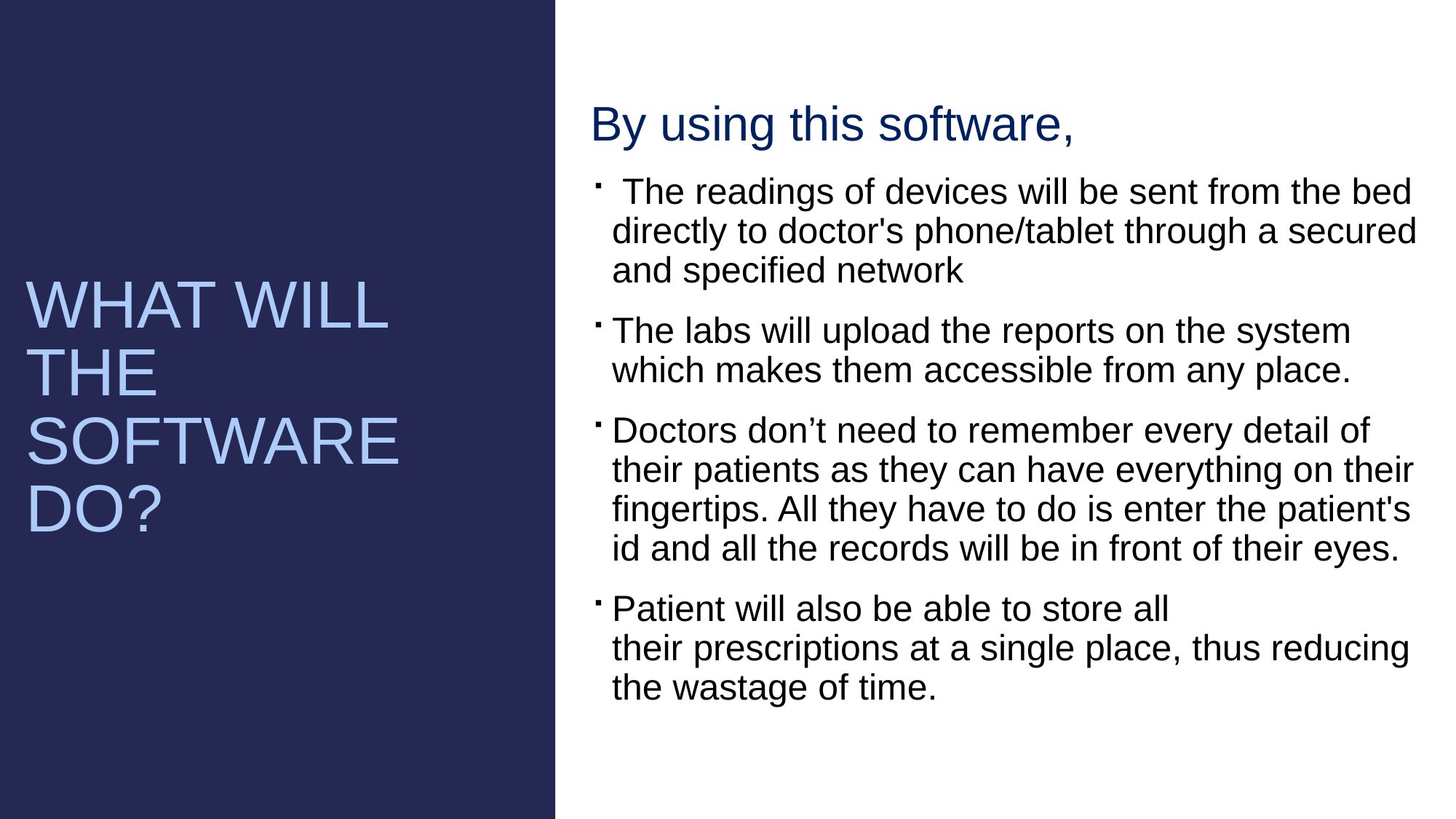

# What will the software do?
By using this software,
 The readings of devices will be sent from the bed directly to doctor's phone/tablet through a secured and specified network
The labs will upload the reports on the system which makes them accessible from any place.
Doctors don’t need to remember every detail of their patients as they can have everything on their fingertips. All they have to do is enter the patient's id and all the records will be in front of their eyes.
Patient will also be able to store all their prescriptions at a single place, thus reducing the wastage of time.